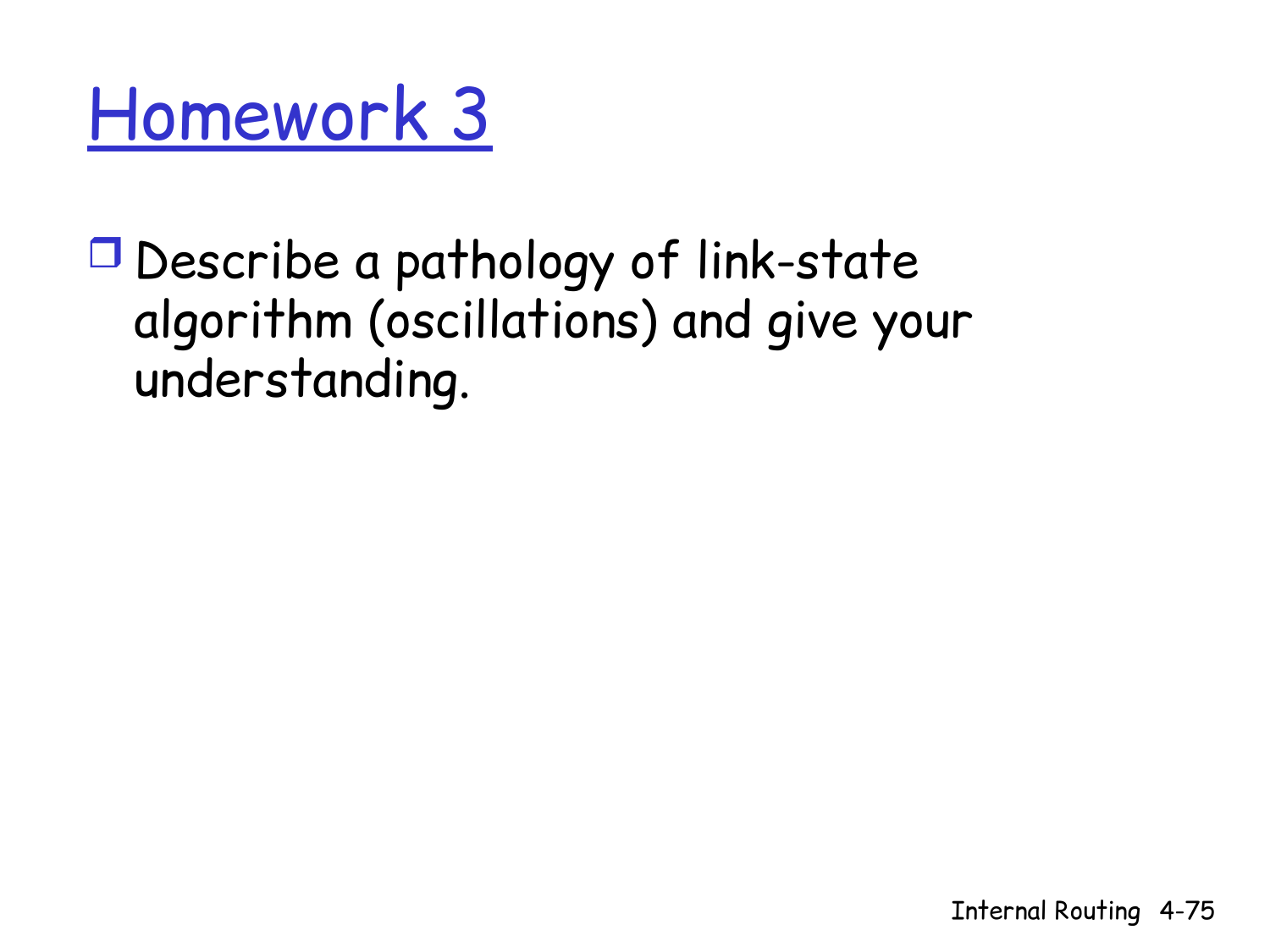

# Homework 3
Describe a pathology of link-state algorithm (oscillations) and give your understanding.
Internal Routing
4-75